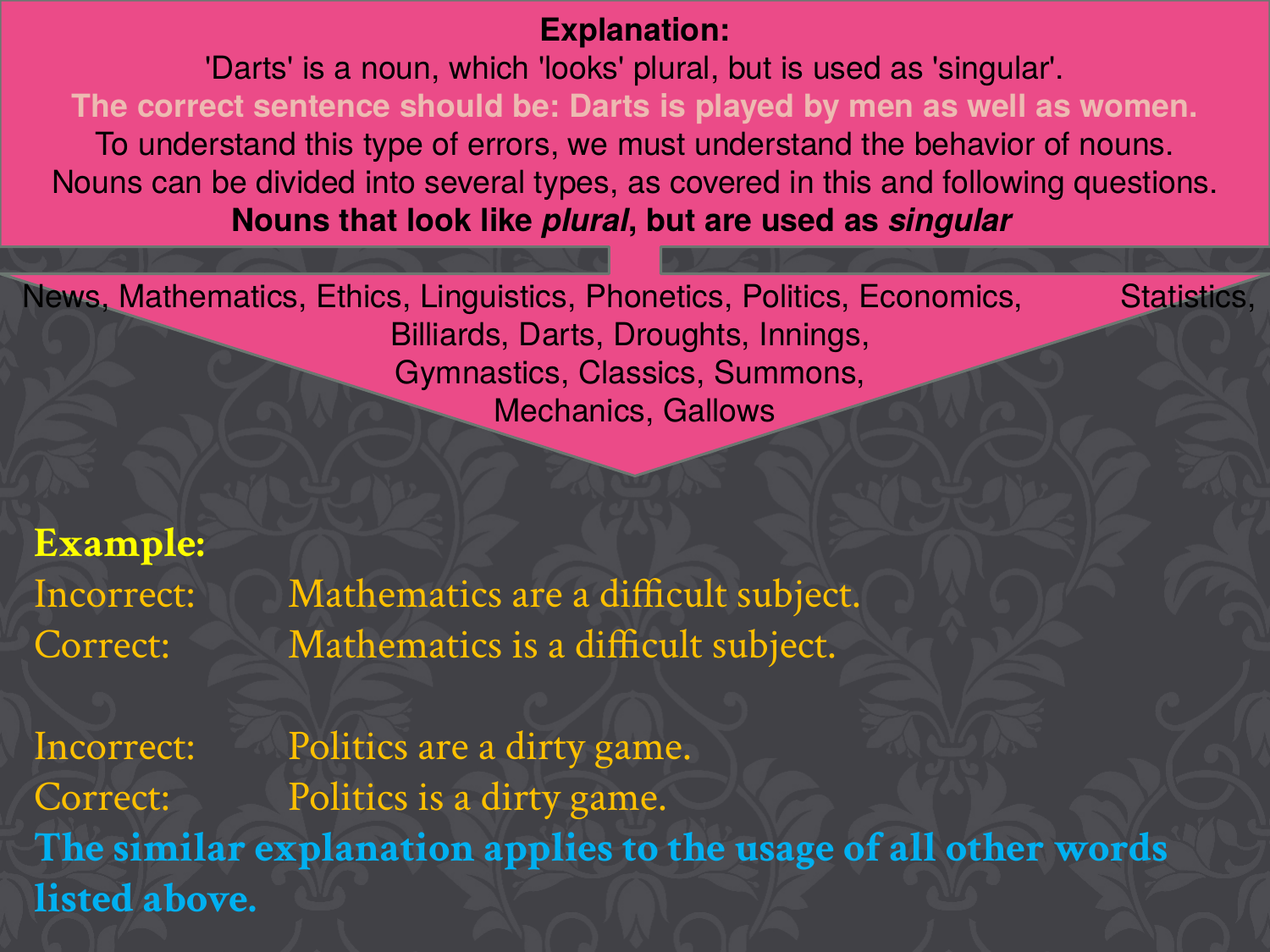

Explanation:
'Darts' is a noun, which 'looks' plural, but is used as 'singular'.
The correct sentence should be: Darts is played by men as well as women.
To understand this type of errors, we must understand the behavior of nouns.
Nouns can be divided into several types, as covered in this and following questions.
Nouns that look like plural, but are used as singular

 News, Mathematics, Ethics, Linguistics, Phonetics, Politics, Economics,           Statistics, Billiards, Darts, Droughts, Innings,
Gymnastics, Classics, Summons,
Mechanics, Gallows

Example:
Incorrect:	Mathematics are a difficult subject.
Correct:	Mathematics is a difficult subject.

Incorrect:	Politics are a dirty game.
Correct:	Politics is a dirty game.
The similar explanation applies to the usage of all other words listed above.